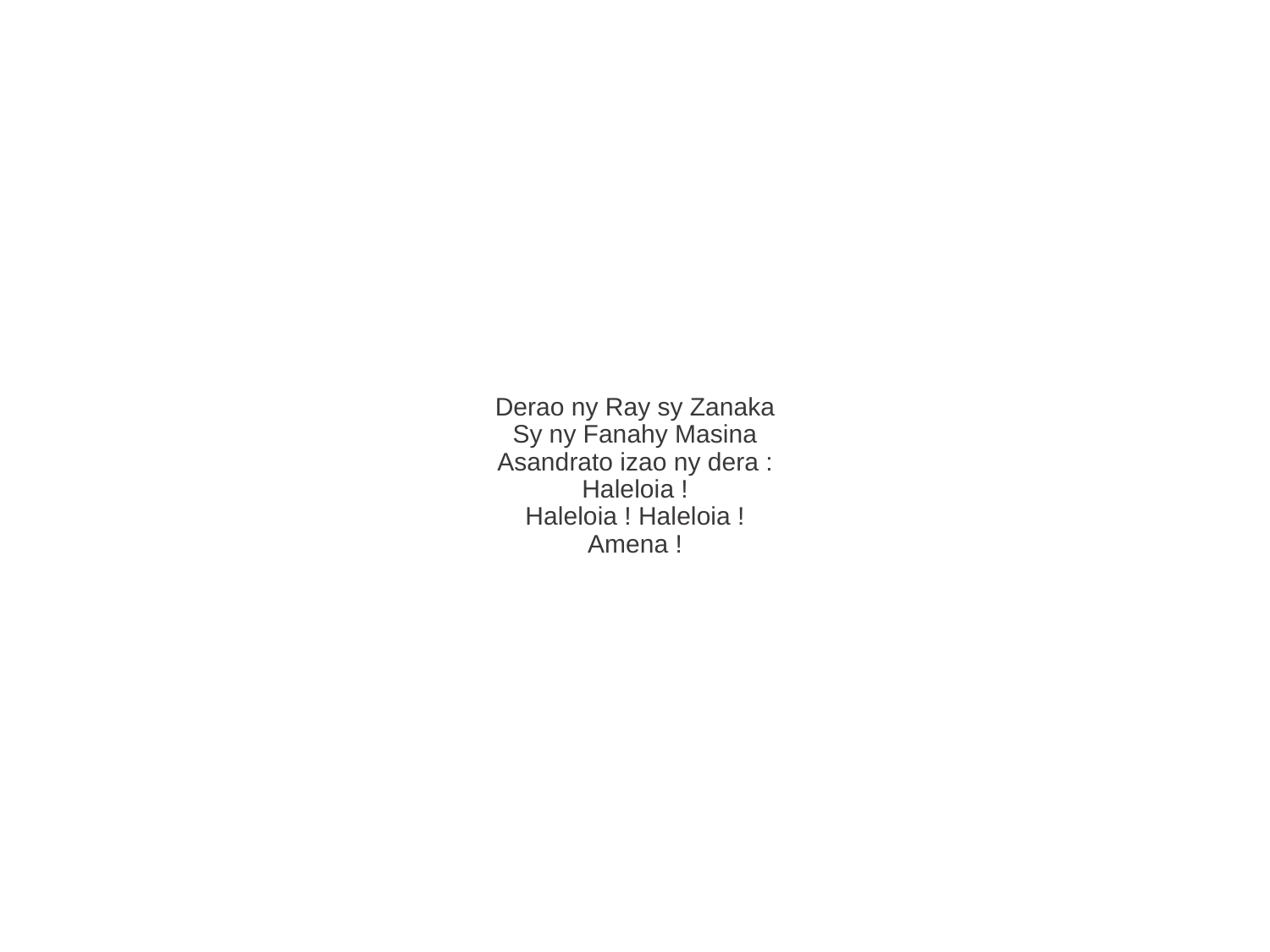

Derao ny Ray sy Zanaka
Sy ny Fanahy Masina
Asandrato izao ny dera :
Haleloia !
Haleloia ! Haleloia !
Amena !